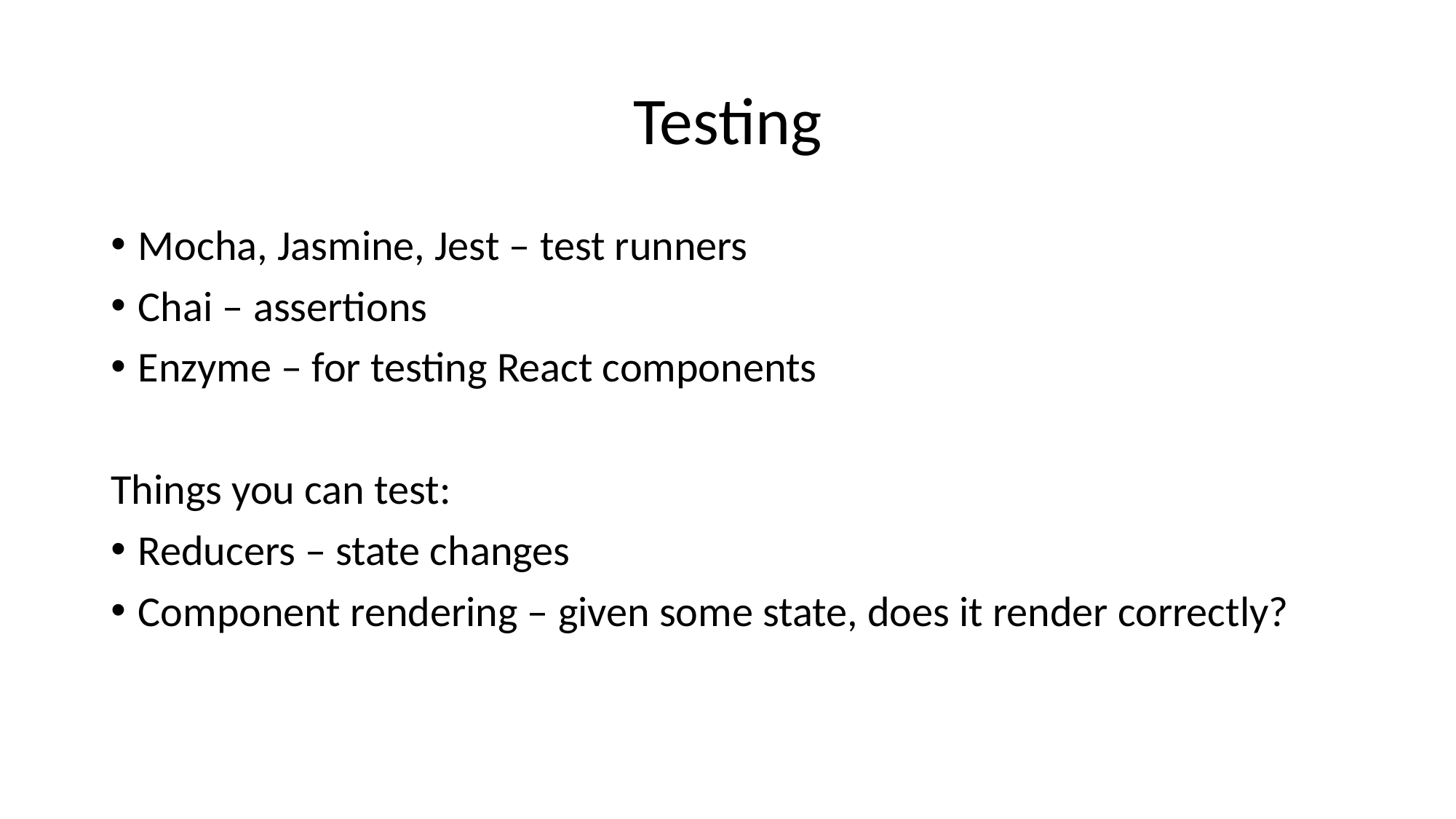

# Testing
Mocha, Jasmine, Jest – test runners
Chai – assertions
Enzyme – for testing React components

Things you can test:
Reducers – state changes
Component rendering – given some state, does it render correctly?